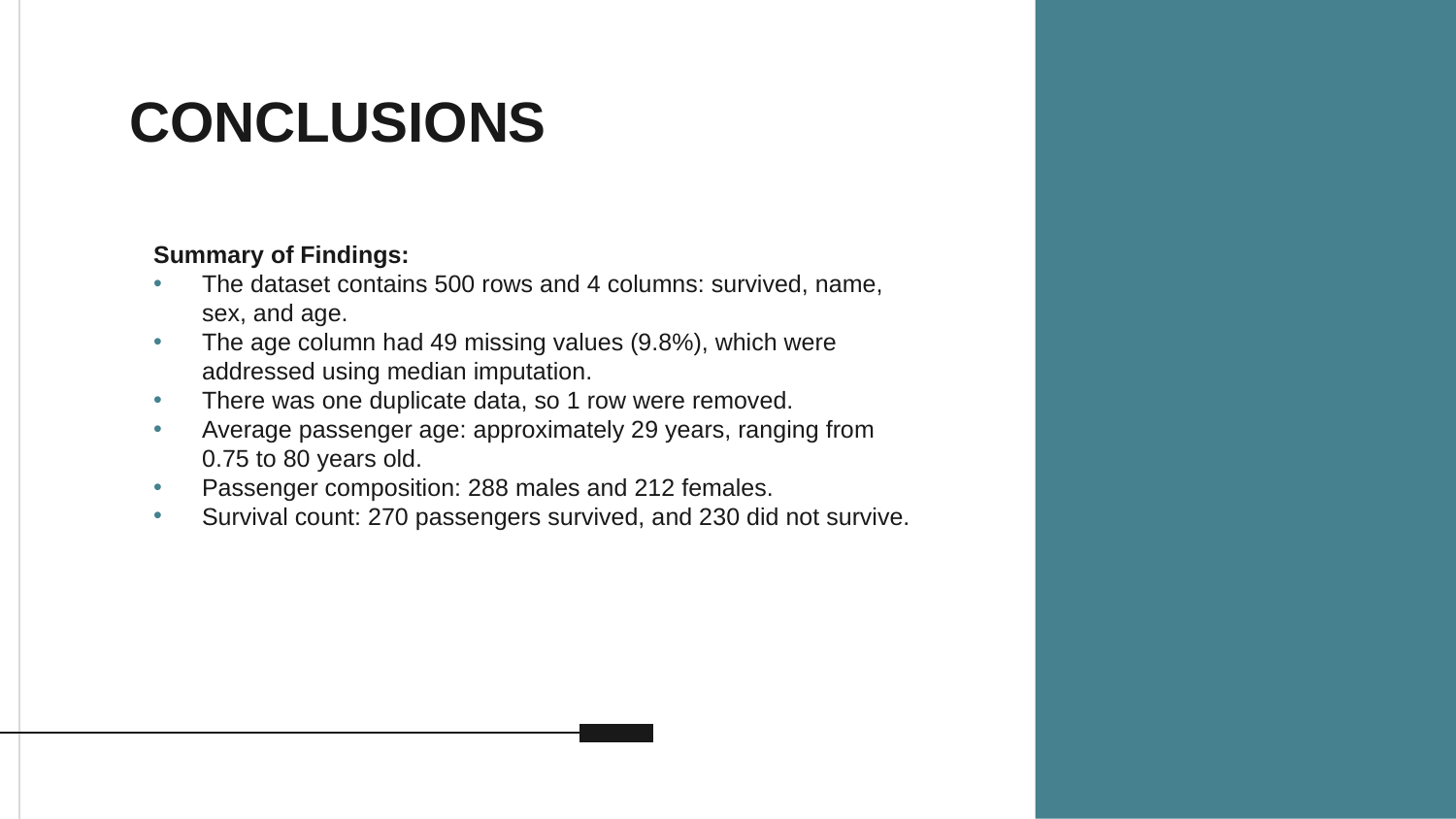

# CONCLUSIONS
Summary of Findings:
The dataset contains 500 rows and 4 columns: survived, name, sex, and age.
The age column had 49 missing values (9.8%), which were addressed using median imputation.
There was one duplicate data, so 1 row were removed.
Average passenger age: approximately 29 years, ranging from 0.75 to 80 years old.
Passenger composition: 288 males and 212 females.
Survival count: 270 passengers survived, and 230 did not survive.